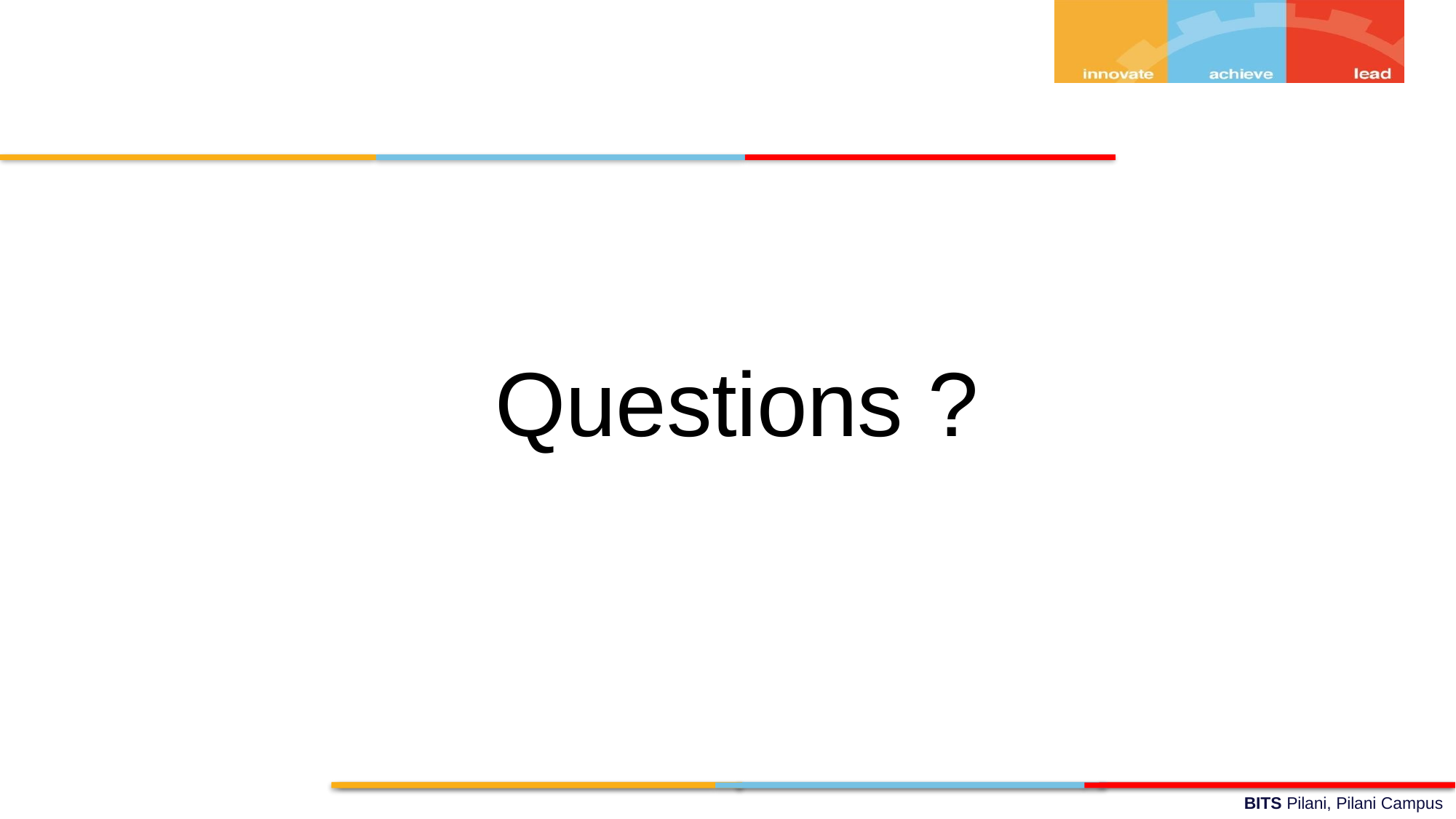

# Questions ?
BITS Pilani, Pilani Campus